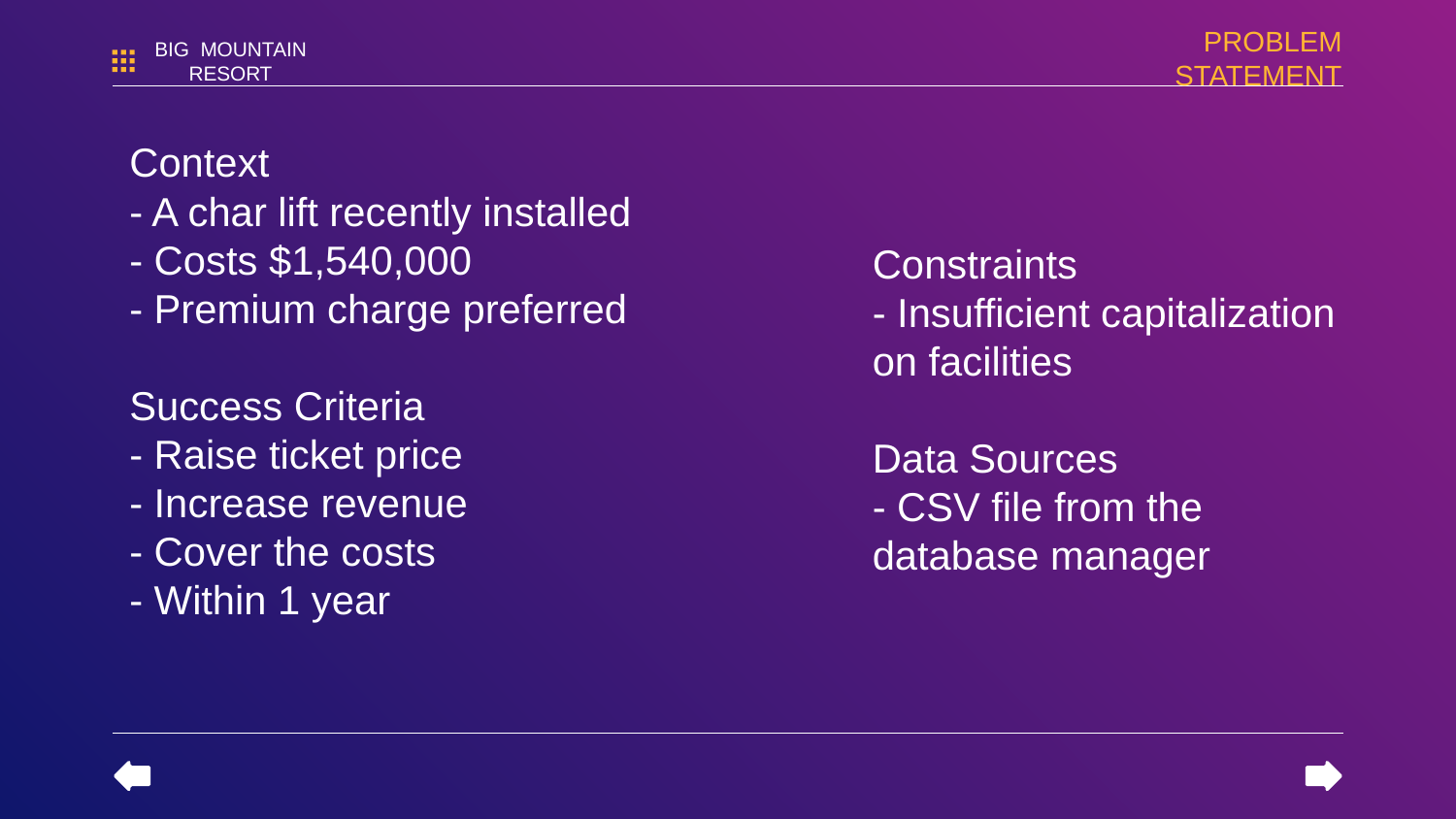

PROBLEM STATEMENT
BIG  MOUNTAIN RESORT

# Context - A char lift recently installed - Costs $1,540,000 - Premium charge preferred Success Criteria - Raise ticket price - Increase revenue - Cover the costs - Within 1 year
Constraints
- Insufficient capitalization on facilities
Data Sources
- CSV file from the database manager